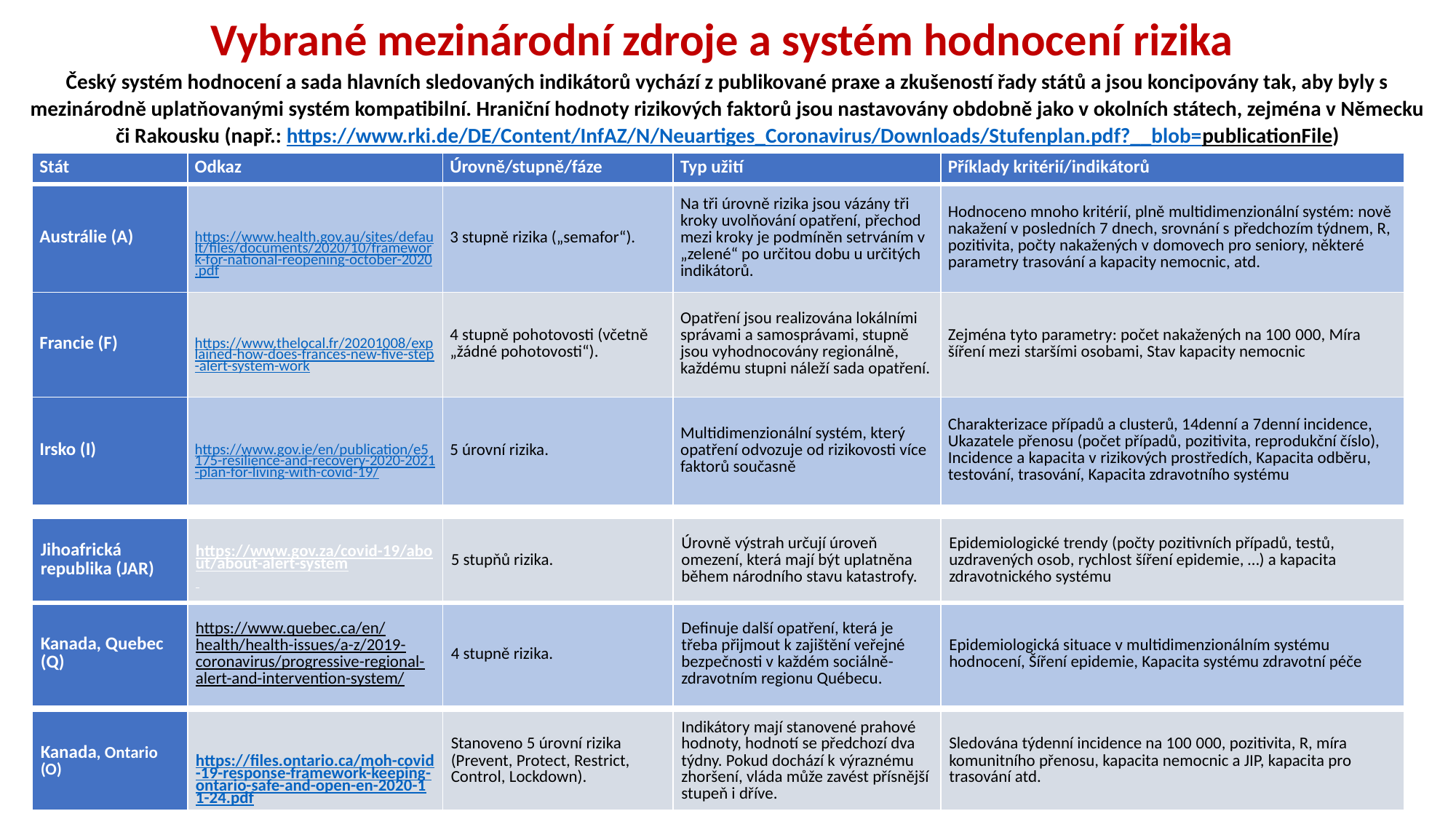

Vybrané mezinárodní zdroje a systém hodnocení rizika
Český systém hodnocení a sada hlavních sledovaných indikátorů vychází z publikované praxe a zkušeností řady států a jsou koncipovány tak, aby byly s mezinárodně uplatňovanými systém kompatibilní. Hraniční hodnoty rizikových faktorů jsou nastavovány obdobně jako v okolních státech, zejména v Německu či Rakousku (např.: https://www.rki.de/DE/Content/InfAZ/N/Neuartiges_Coronavirus/Downloads/Stufenplan.pdf?__blob=publicationFile)
| Stát | Odkaz | Úrovně/stupně/fáze | Typ užití | Příklady kritérií/indikátorů |
| --- | --- | --- | --- | --- |
| Austrálie (A) | https://www.health.gov.au/sites/default/files/documents/2020/10/framework-for-national-reopening-october-2020.pdf | 3 stupně rizika („semafor“). | Na tři úrovně rizika jsou vázány tři kroky uvolňování opatření, přechod mezi kroky je podmíněn setrváním v „zelené“ po určitou dobu u určitých indikátorů. | Hodnoceno mnoho kritérií, plně multidimenzionální systém: nově nakažení v posledních 7 dnech, srovnání s předchozím týdnem, R, pozitivita, počty nakažených v domovech pro seniory, některé parametry trasování a kapacity nemocnic, atd. |
| Francie (F) | https://www.thelocal.fr/20201008/explained-how-does-frances-new-five-step-alert-system-work | 4 stupně pohotovosti (včetně „žádné pohotovosti“). | Opatření jsou realizována lokálními správami a samosprávami, stupně jsou vyhodnocovány regionálně, každému stupni náleží sada opatření. | Zejména tyto parametry: počet nakažených na 100 000, Míra šíření mezi staršími osobami, Stav kapacity nemocnic |
| Irsko (I) | https://www.gov.ie/en/publication/e5175-resilience-and-recovery-2020-2021-plan-for-living-with-covid-19/ | 5 úrovní rizika. | Multidimenzionální systém, který opatření odvozuje od rizikovosti více faktorů současně | Charakterizace případů a clusterů, 14denní a 7denní incidence, Ukazatele přenosu (počet případů, pozitivita, reprodukční číslo), Incidence a kapacita v rizikových prostředích, Kapacita odběru, testování, trasování, Kapacita zdravotního systému |
| Jihoafrická republika (JAR) | https://www.gov.za/covid-19/about/about-alert-system | 5 stupňů rizika. | Úrovně výstrah určují úroveň omezení, která mají být uplatněna během národního stavu katastrofy. | Epidemiologické trendy (počty pozitivních případů, testů, uzdravených osob, rychlost šíření epidemie, …) a kapacita zdravotnického systému |
| --- | --- | --- | --- | --- |
| Kanada, Quebec (Q) | https://www.quebec.ca/en/health/health-issues/a-z/2019-coronavirus/progressive-regional-alert-and-intervention-system/ | 4 stupně rizika. | Definuje další opatření, která je třeba přijmout k zajištění veřejné bezpečnosti v každém sociálně-zdravotním regionu Québecu. | Epidemiologická situace v multidimenzionálním systému hodnocení, Šíření epidemie, Kapacita systému zdravotní péče |
| Kanada, Ontario (O) | https://files.ontario.ca/moh-covid-19-response-framework-keeping-ontario-safe-and-open-en-2020-11-24.pdf | Stanoveno 5 úrovní rizika (Prevent, Protect, Restrict, Control, Lockdown). | Indikátory mají stanovené prahové hodnoty, hodnotí se předchozí dva týdny. Pokud dochází k výraznému zhoršení, vláda může zavést přísnější stupeň i dříve. | Sledována týdenní incidence na 100 000, pozitivita, R, míra komunitního přenosu, kapacita nemocnic a JIP, kapacita pro trasování atd. |
| --- | --- | --- | --- | --- |